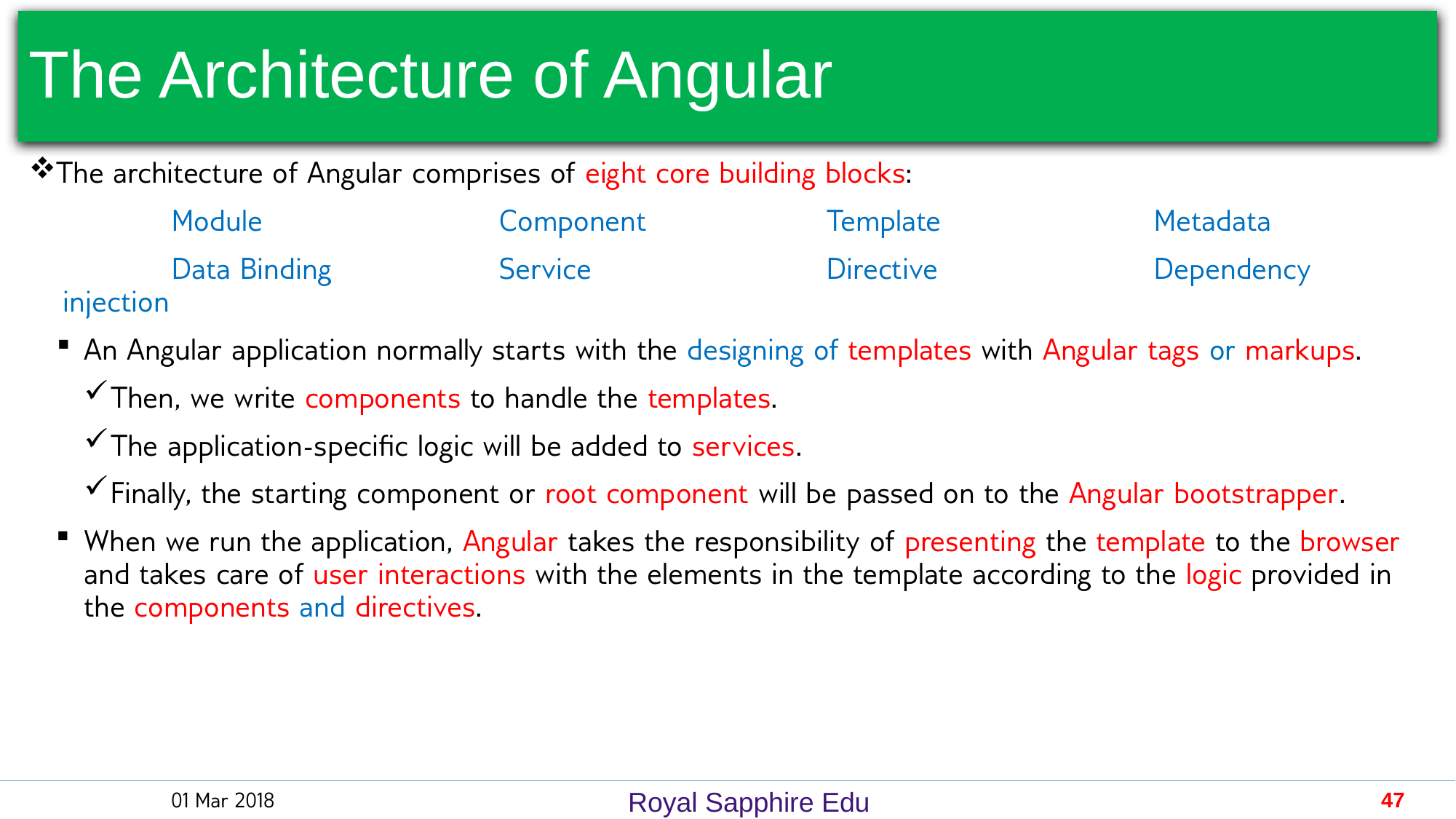

# The Architecture of Angular
The architecture of Angular comprises of eight core building blocks:
	Module			Component		Template		Metadata
	Data Binding		Service			Directive		Dependency injection
An Angular application normally starts with the designing of templates with Angular tags or markups.
Then, we write components to handle the templates.
The application-specific logic will be added to services.
Finally, the starting component or root component will be passed on to the Angular bootstrapper.
When we run the application, Angular takes the responsibility of presenting the template to the browser and takes care of user interactions with the elements in the template according to the logic provided in the components and directives.

01 Mar 2018
47